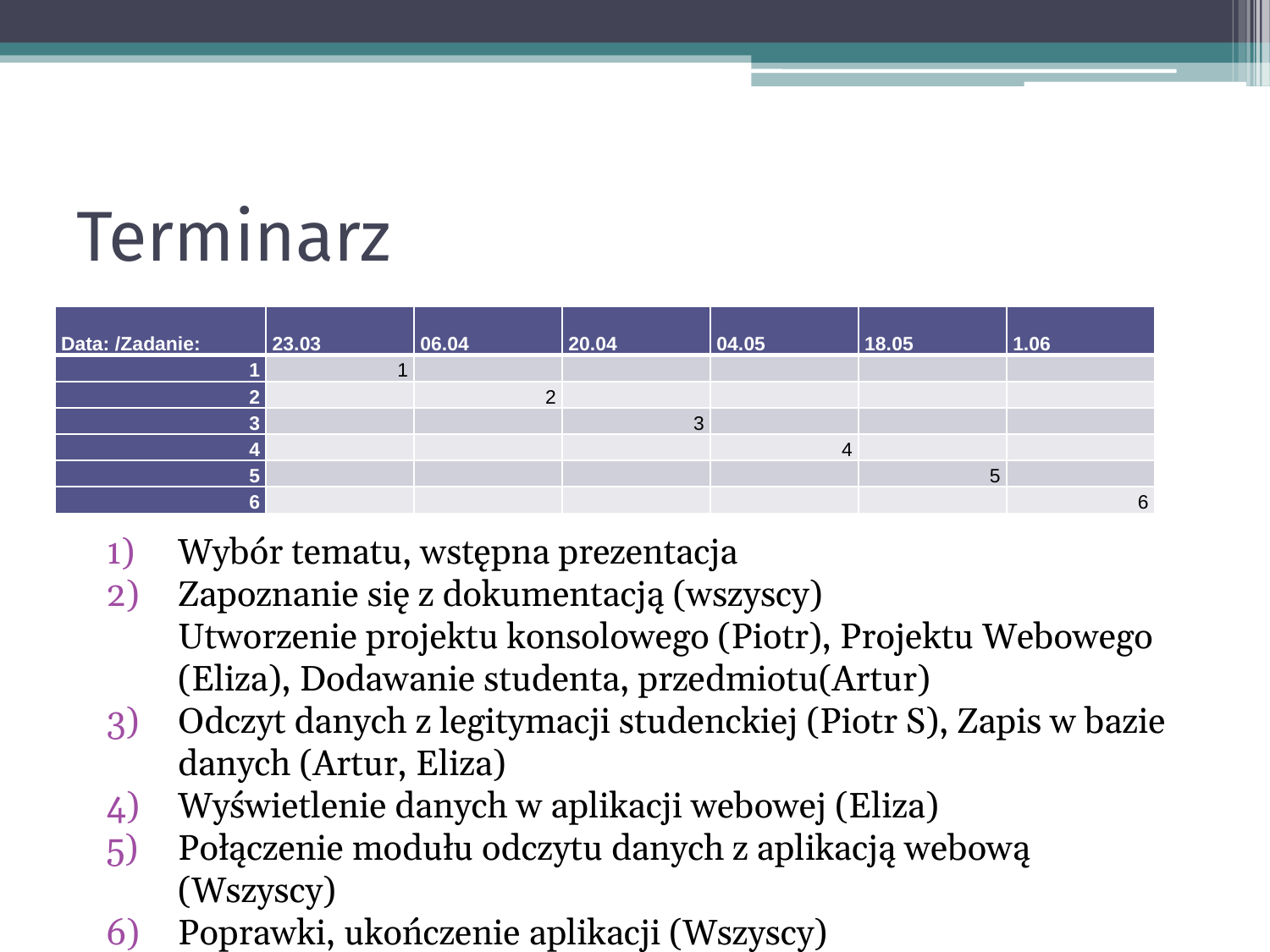

# Terminarz
| Data: /Zadanie: | 23.03 | 06.04 | 20.04 | 04.05 | 18.05 | 1.06 |
| --- | --- | --- | --- | --- | --- | --- |
| 1 | 1 |  |  |  |  |  |
| 2 |  | 2 |  |  |  |  |
| 3 |  |  | 3 |  |  |  |
| 4 |  |  |  | 4 |  |  |
| 5 |  |  |  |  | 5 |  |
| 6 |  |  |  |  |  | 6 |
Wybór tematu, wstępna prezentacja
Zapoznanie się z dokumentacją (wszyscy)
Utworzenie projektu konsolowego (Piotr), Projektu Webowego (Eliza), Dodawanie studenta, przedmiotu(Artur)
Odczyt danych z legitymacji studenckiej (Piotr S), Zapis w bazie danych (Artur, Eliza)
Wyświetlenie danych w aplikacji webowej (Eliza)
Połączenie modułu odczytu danych z aplikacją webową (Wszyscy)
Poprawki, ukończenie aplikacji (Wszyscy)